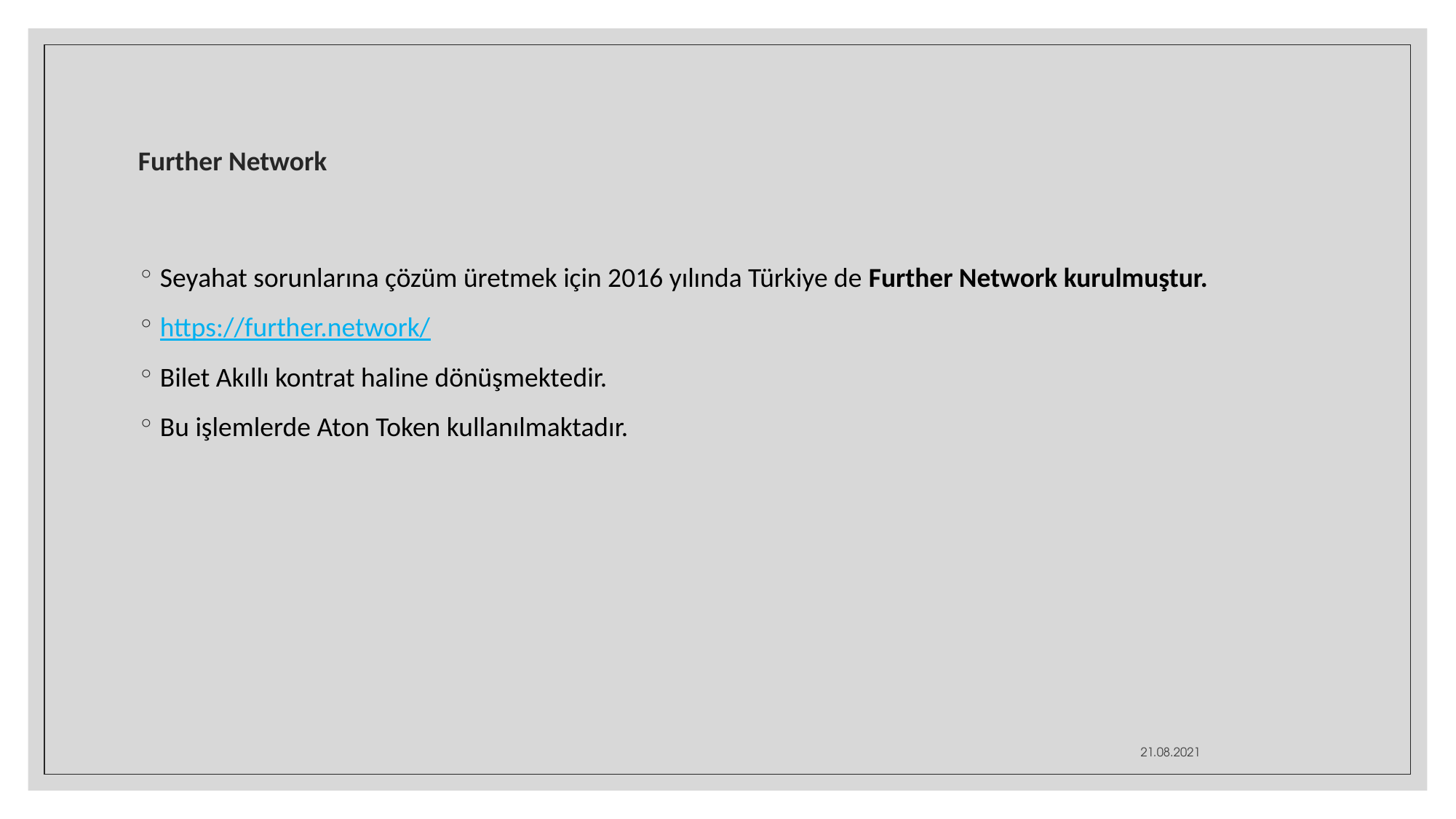

# Further Network
Seyahat sorunlarına çözüm üretmek için 2016 yılında Türkiye de Further Network kurulmuştur.
https://further.network/
Bilet Akıllı kontrat haline dönüşmektedir.
Bu işlemlerde Aton Token kullanılmaktadır.

21.08.2021